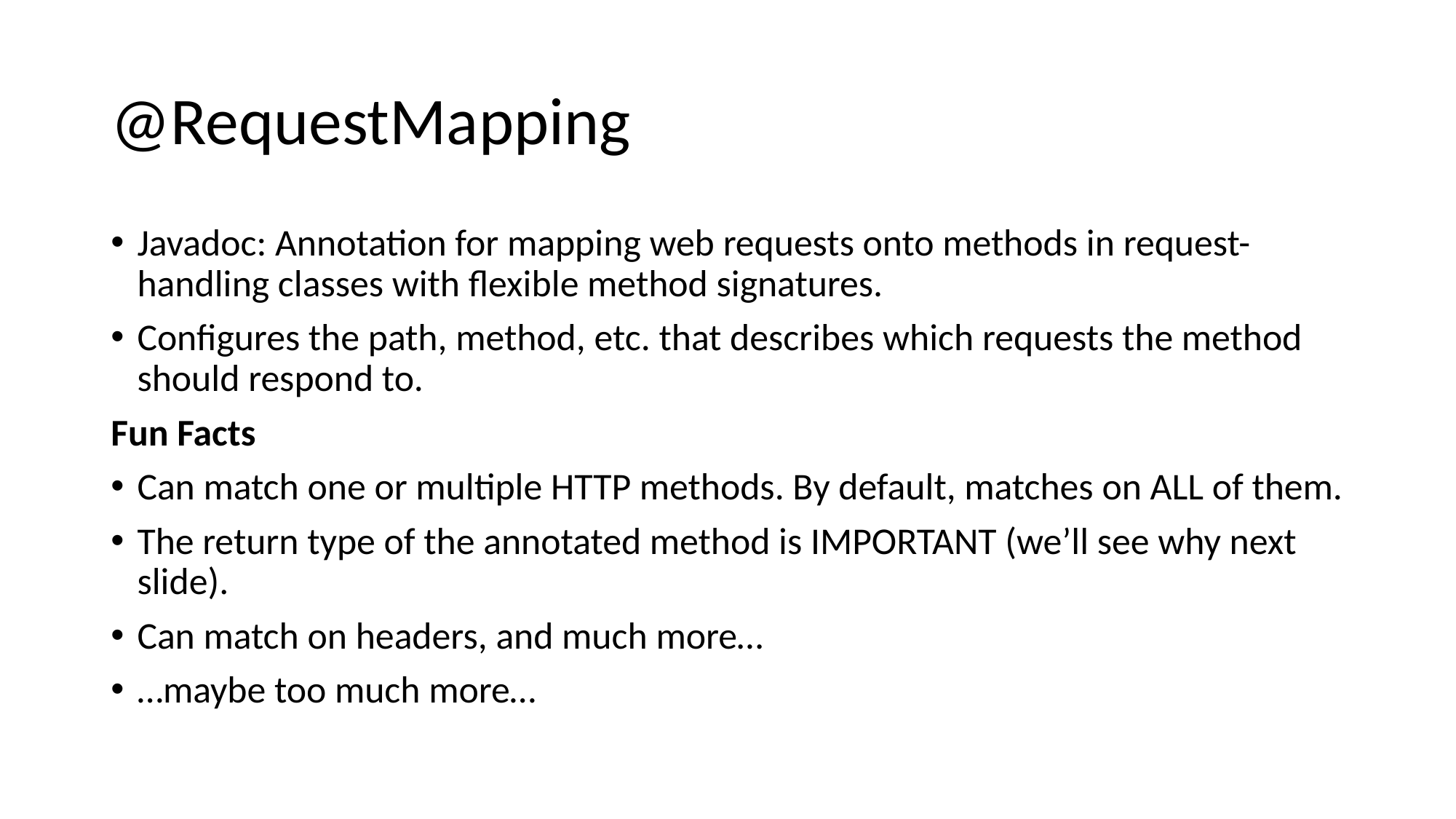

# @RequestMapping
Javadoc: Annotation for mapping web requests onto methods in request-handling classes with flexible method signatures.
Configures the path, method, etc. that describes which requests the method should respond to.
Fun Facts
Can match one or multiple HTTP methods. By default, matches on ALL of them.
The return type of the annotated method is IMPORTANT (we’ll see why next slide).
Can match on headers, and much more…
…maybe too much more…